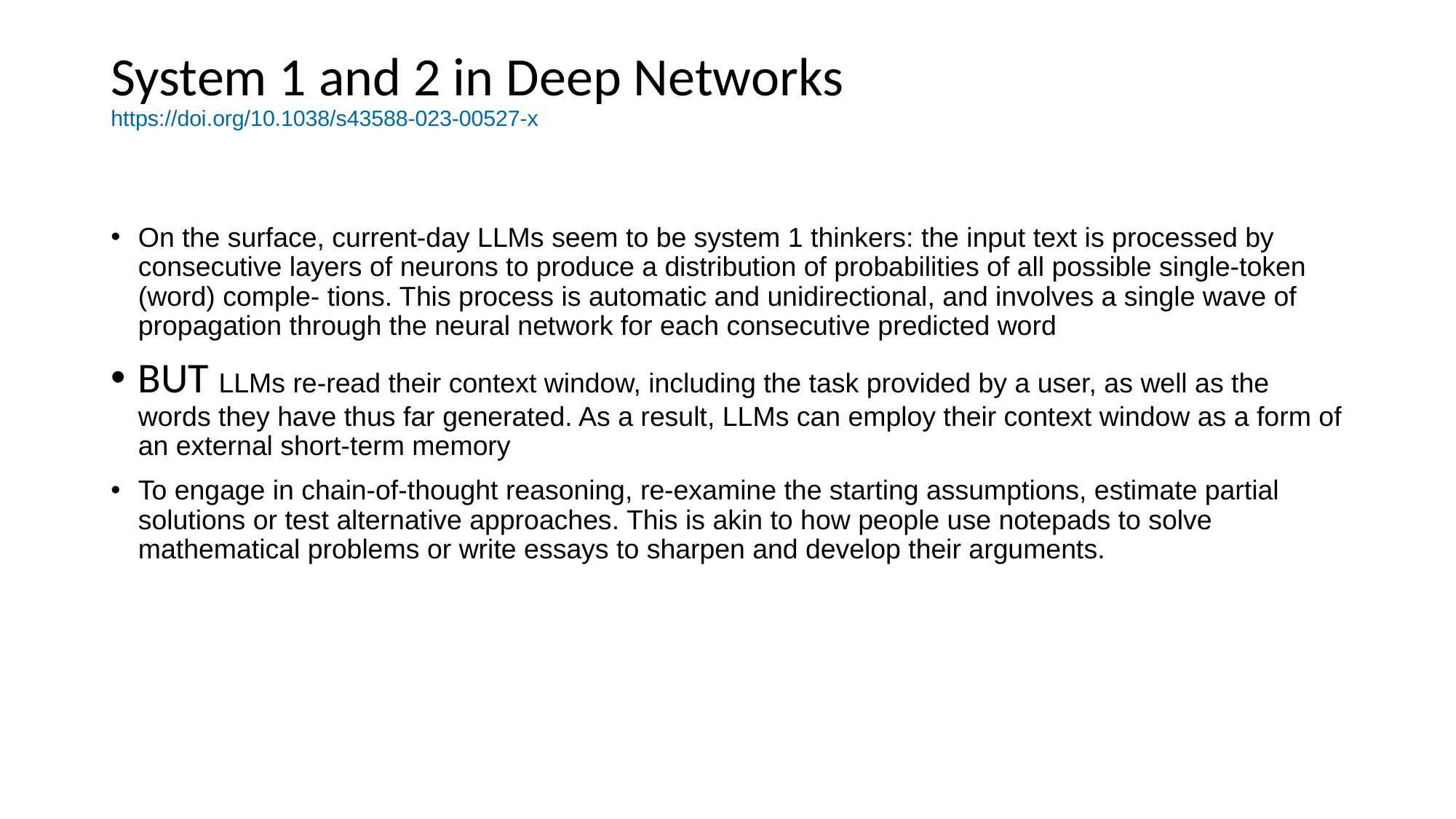

# System 1 and 2 in Deep Networks https://doi.org/10.1038/s43588-023-00527-x
On the surface, current-day LLMs seem to be system 1 thinkers: the input text is processed by consecutive layers of neurons to produce a distribution of probabilities of all possible single-token (word) comple- tions. This process is automatic and unidirectional, and involves a single wave of propagation through the neural network for each consecutive predicted word
BUT LLMs re-read their context window, including the task provided by a user, as well as the words they have thus far generated. As a result, LLMs can employ their context window as a form of an external short-term memory
To engage in chain-of-thought reasoning, re-examine the starting assumptions, estimate partial solutions or test alternative approaches. This is akin to how people use notepads to solve mathematical problems or write essays to sharpen and develop their arguments.